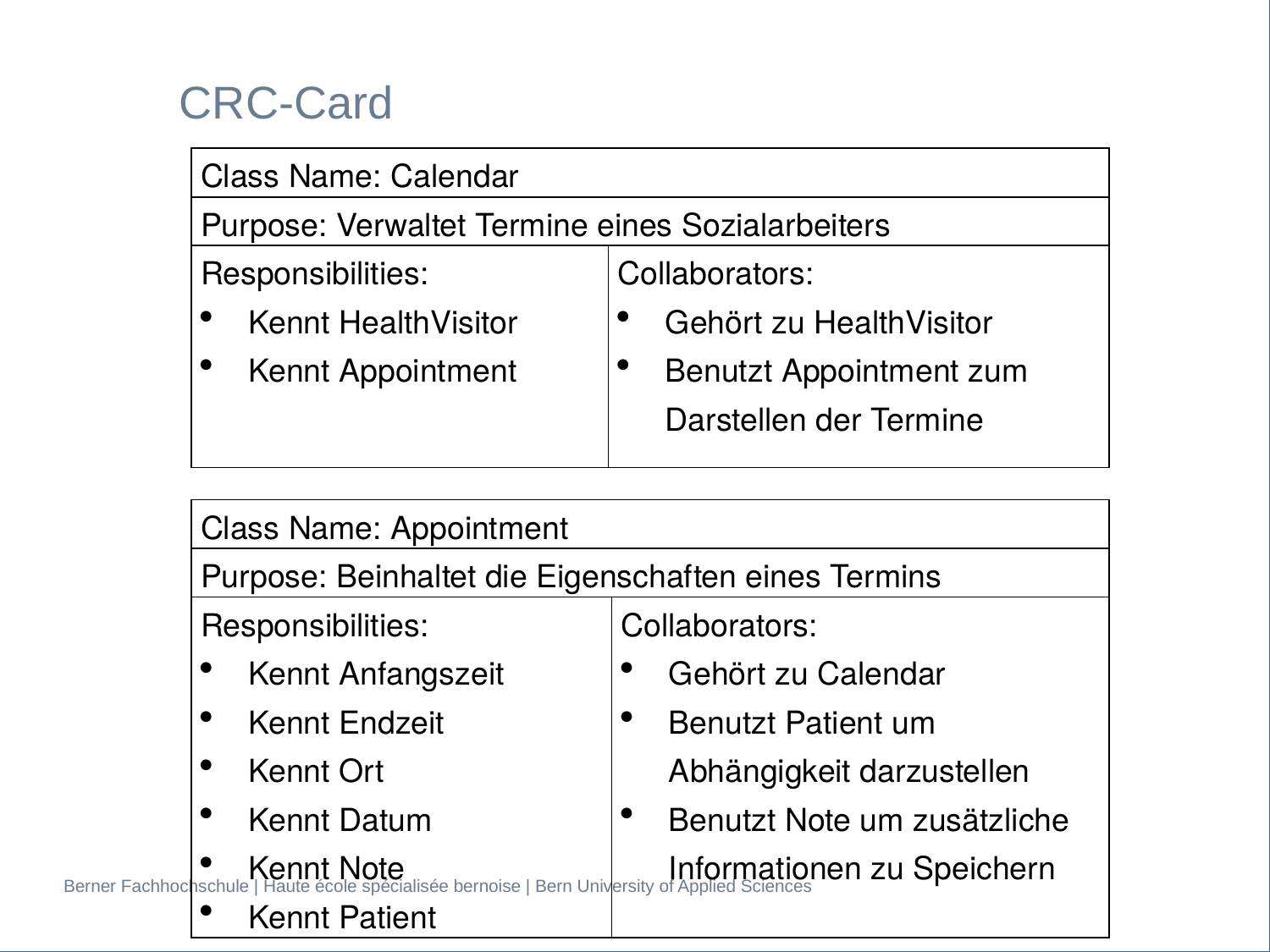

# CRC-Card
| Class Name: Calendar |  |
| --- | --- |
| Purpose: Verwaltet Termine eines Sozialarbeiters |  |
| Responsibilities: Kennt HealthVisitor Kennt Appointment | Collaborators: Gehört zu HealthVisitor Benutzt Appointment zum Darstellen der Termine |
| Class Name: Appointment |  |
| --- | --- |
| Purpose: Beinhaltet die Eigenschaften eines Termins |  |
| Responsibilities: Kennt Anfangszeit Kennt Endzeit Kennt Ort Kennt Datum Kennt Note Kennt Patient | Collaborators: Gehört zu Calendar Benutzt Patient um Abhängigkeit darzustellen Benutzt Note um zusätzliche Informationen zu Speichern |